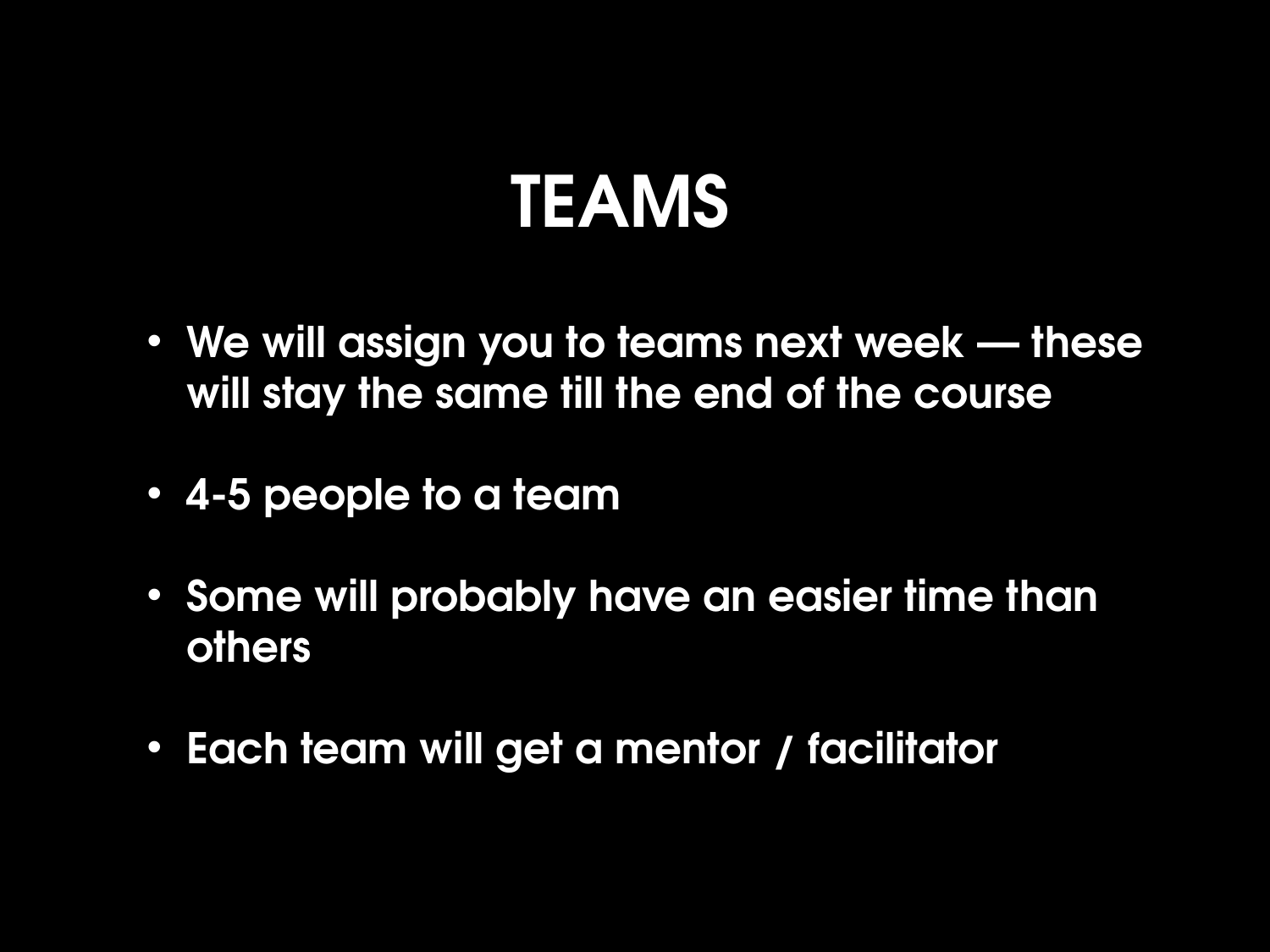

We will assign you to teams next week — these will stay the same till the end of the course

4-5 people to a team

Some will probably have an easier time than others

Each team will get a mentor / facilitator
# teams